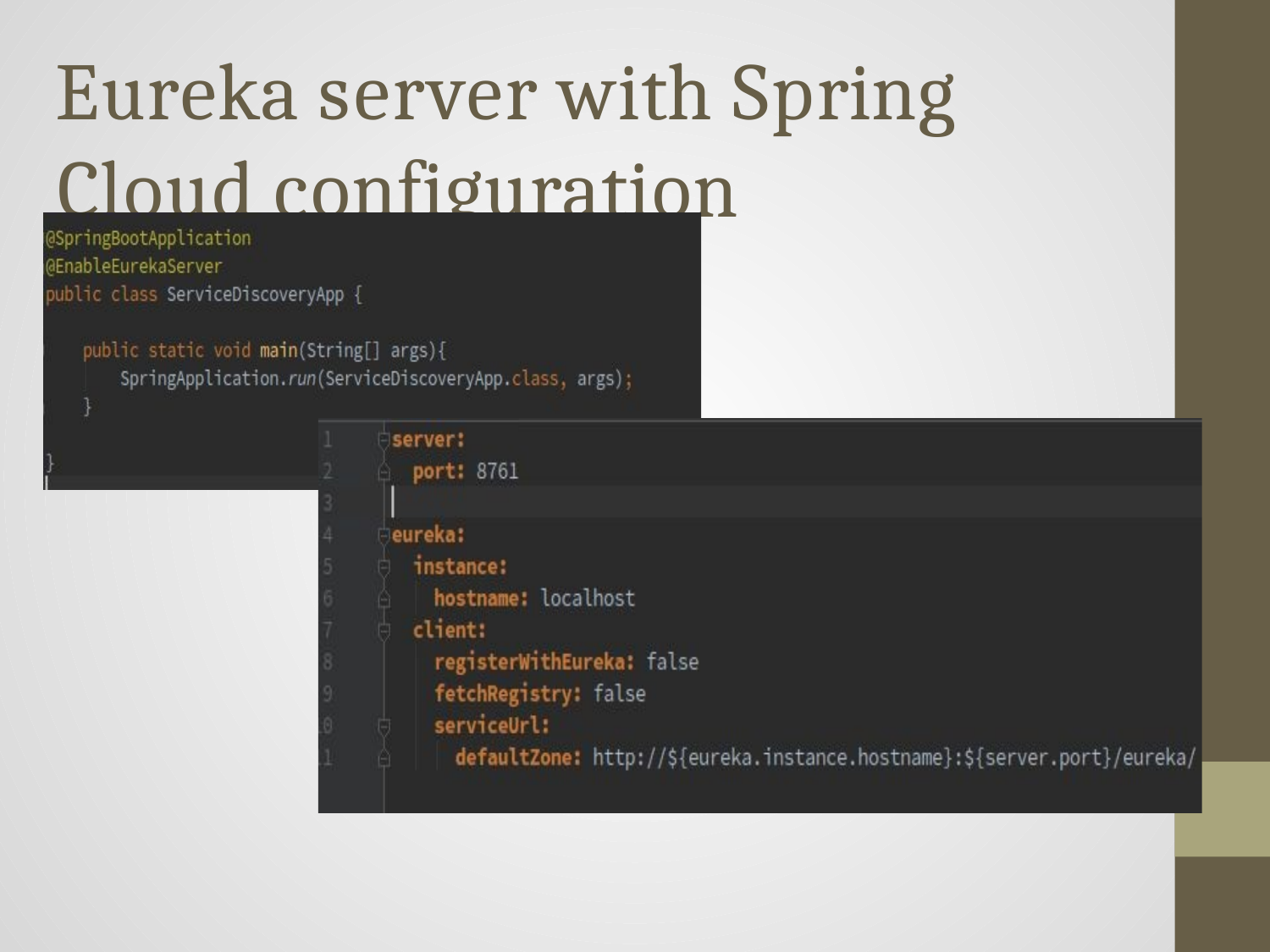

# Eureka server with Spring Cloud configuration